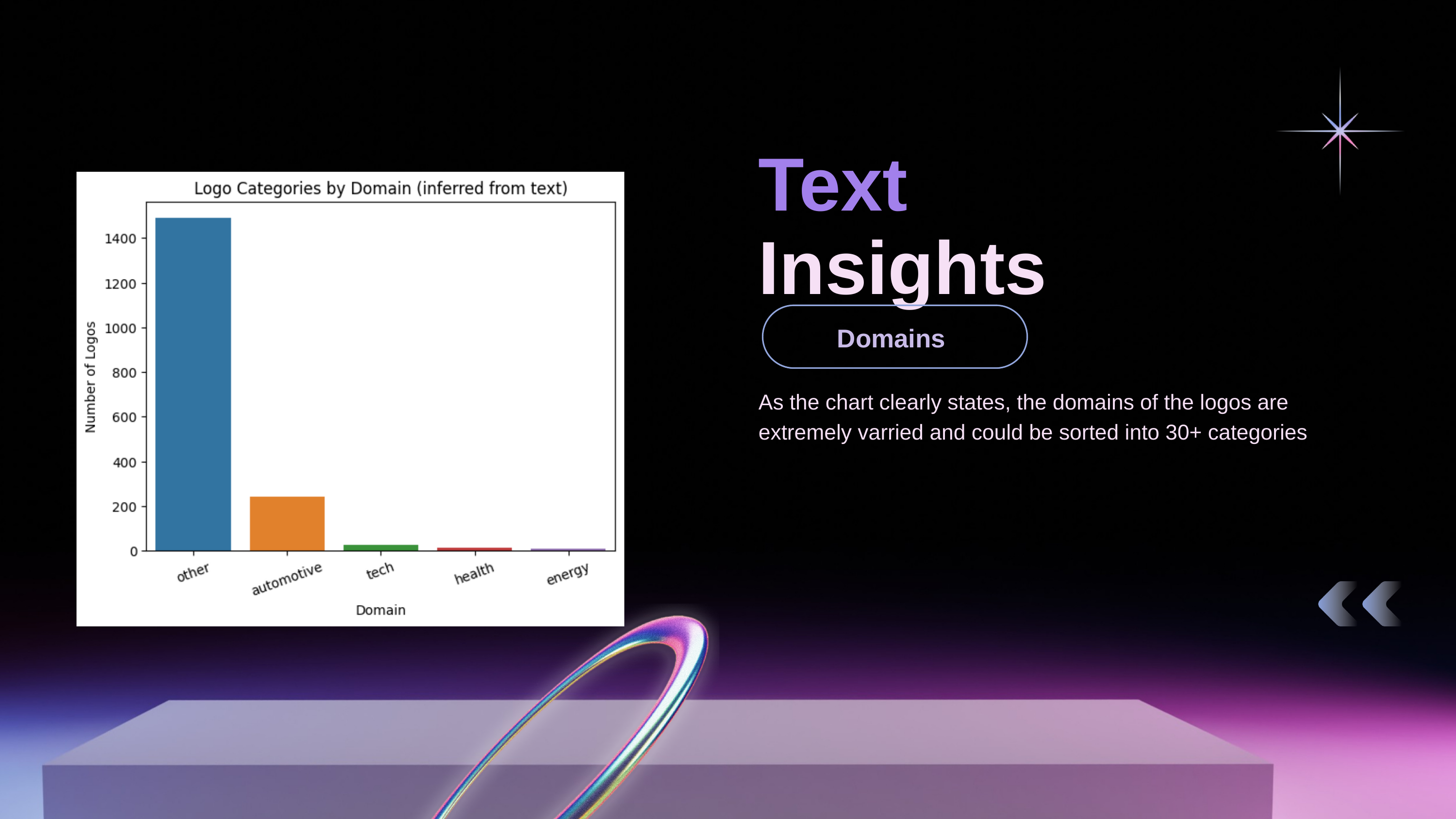

Text

Insights

Domains
As the chart clearly states, the domains of the logos are extremely varried and could be sorted into 30+ categories